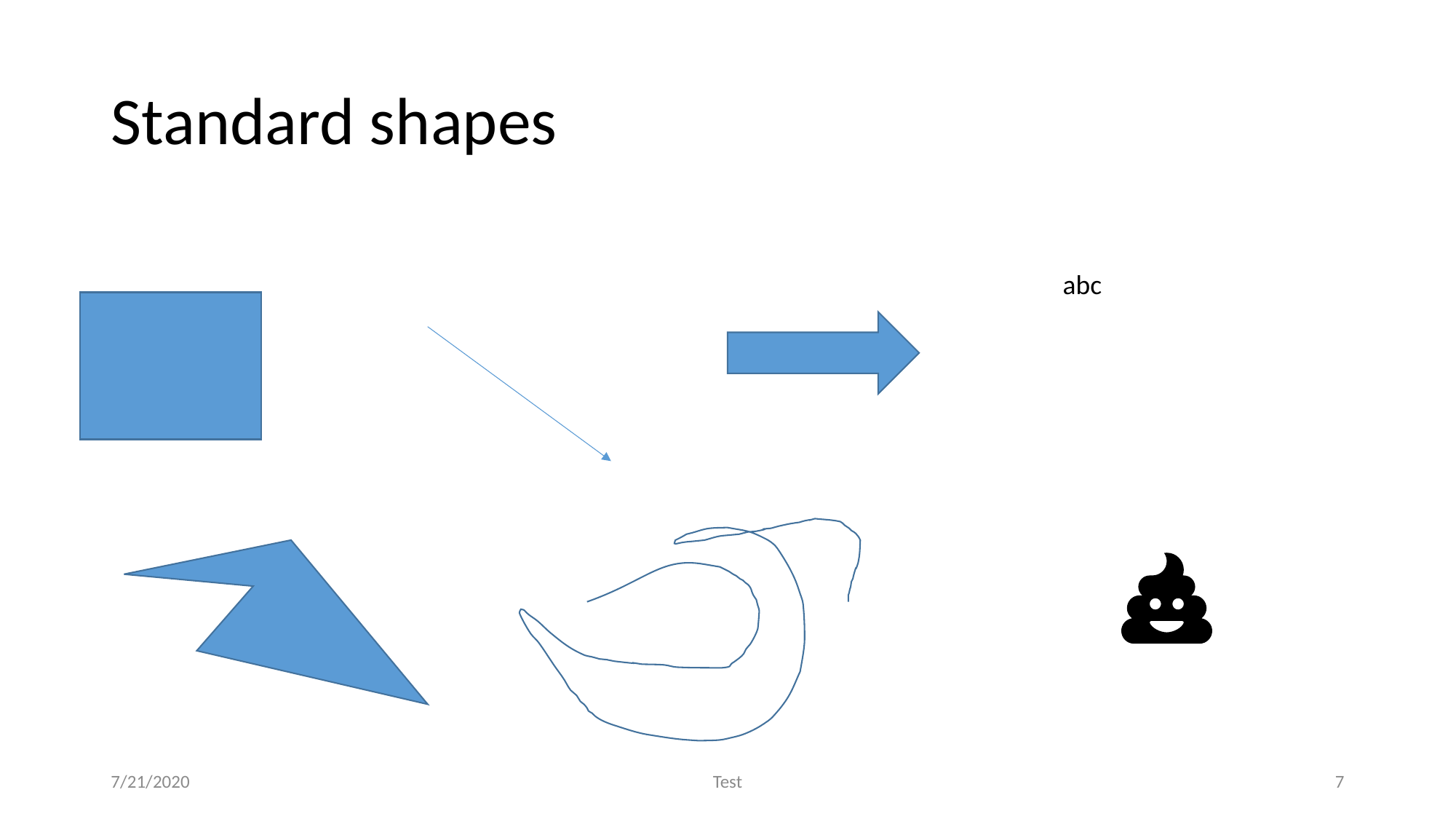

# Standard shapes
abc

7/21/2020
Test
7